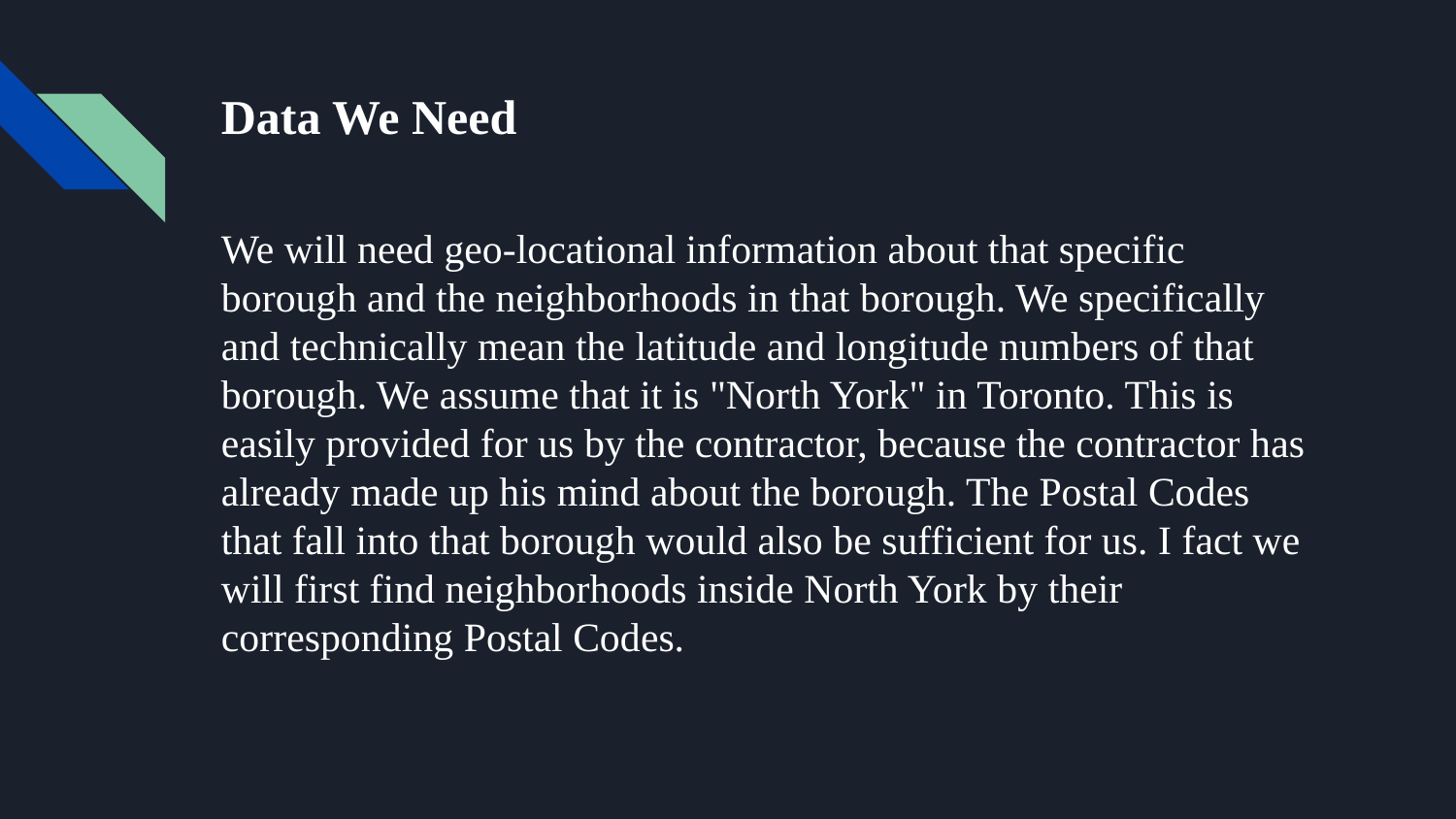

# Data We Need

We will need geo-locational information about that specific borough and the neighborhoods in that borough. We specifically and technically mean the latitude and longitude numbers of that borough. We assume that it is "North York" in Toronto. This is easily provided for us by the contractor, because the contractor has already made up his mind about the borough. The Postal Codes that fall into that borough would also be sufficient for us. I fact we will first find neighborhoods inside North York by their corresponding Postal Codes.